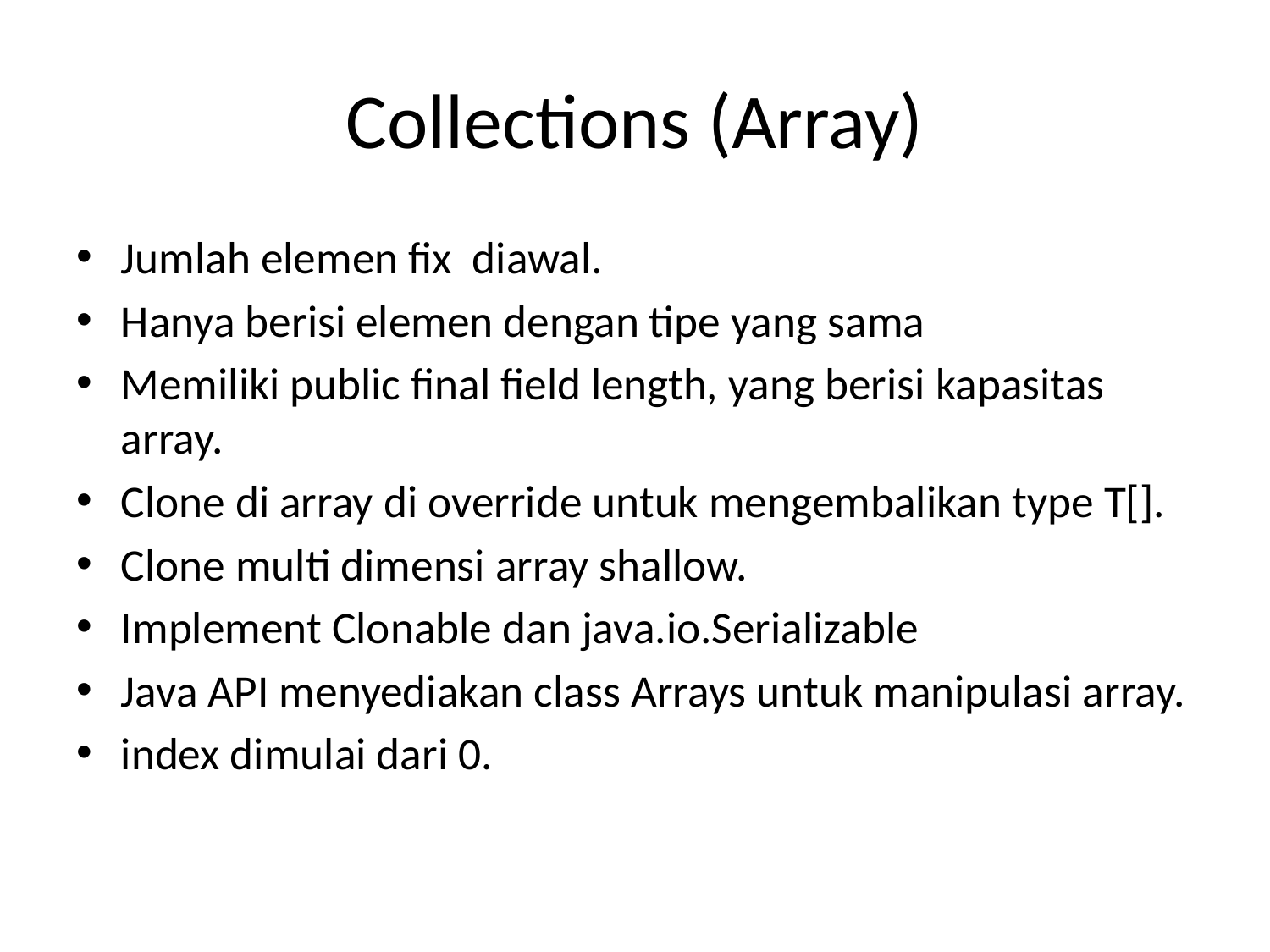

# Collections (Array)
Jumlah elemen fix  diawal.
Hanya berisi elemen dengan tipe yang sama
Memiliki public final field length, yang berisi kapasitas array.
Clone di array di override untuk mengembalikan type T[].
Clone multi dimensi array shallow.
Implement Clonable dan java.io.Serializable
Java API menyediakan class Arrays untuk manipulasi array.
index dimulai dari 0.